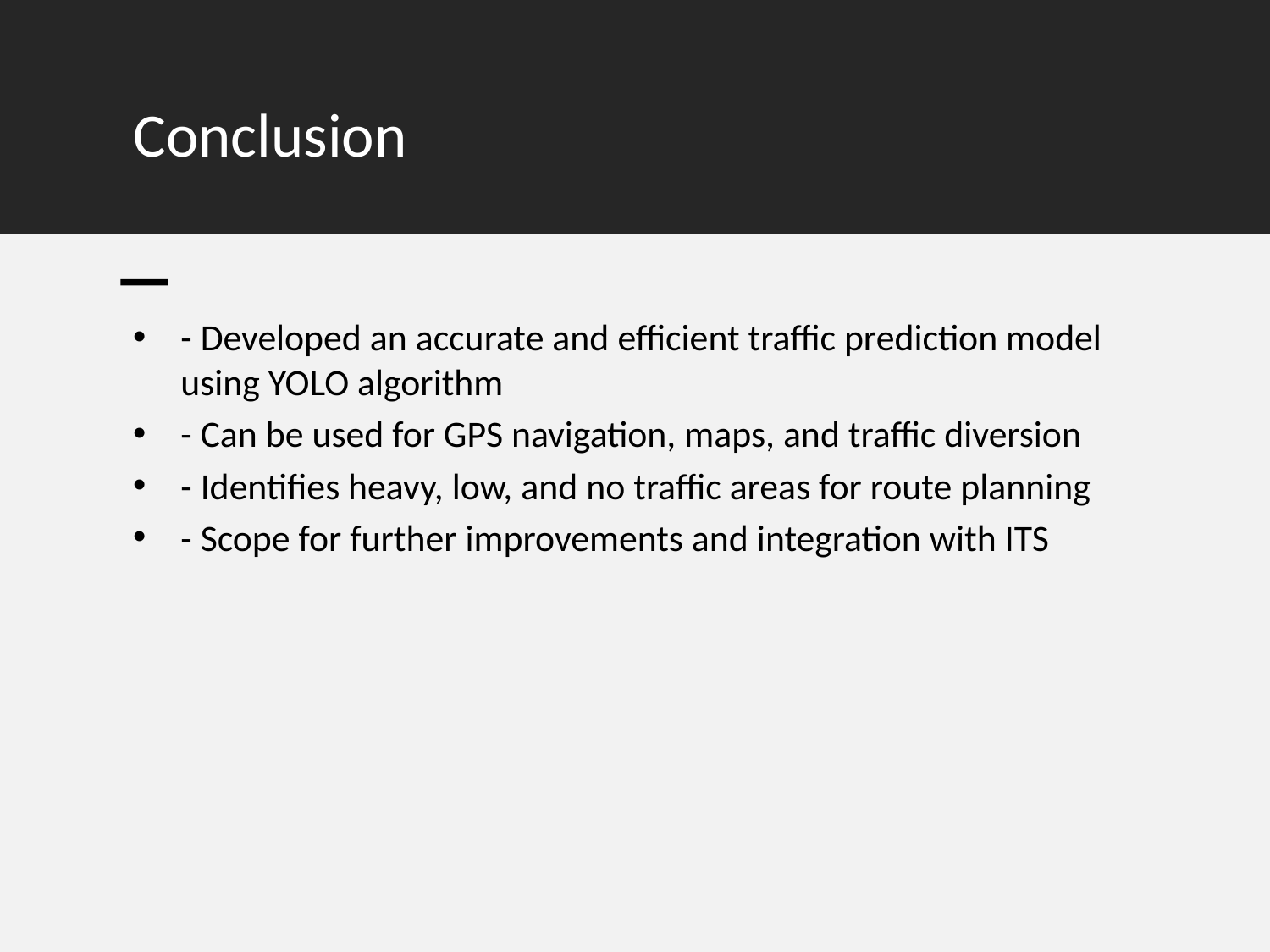

# Conclusion

- Developed an accurate and efficient traffic prediction model using YOLO algorithm
- Can be used for GPS navigation, maps, and traffic diversion
- Identifies heavy, low, and no traffic areas for route planning
- Scope for further improvements and integration with ITS